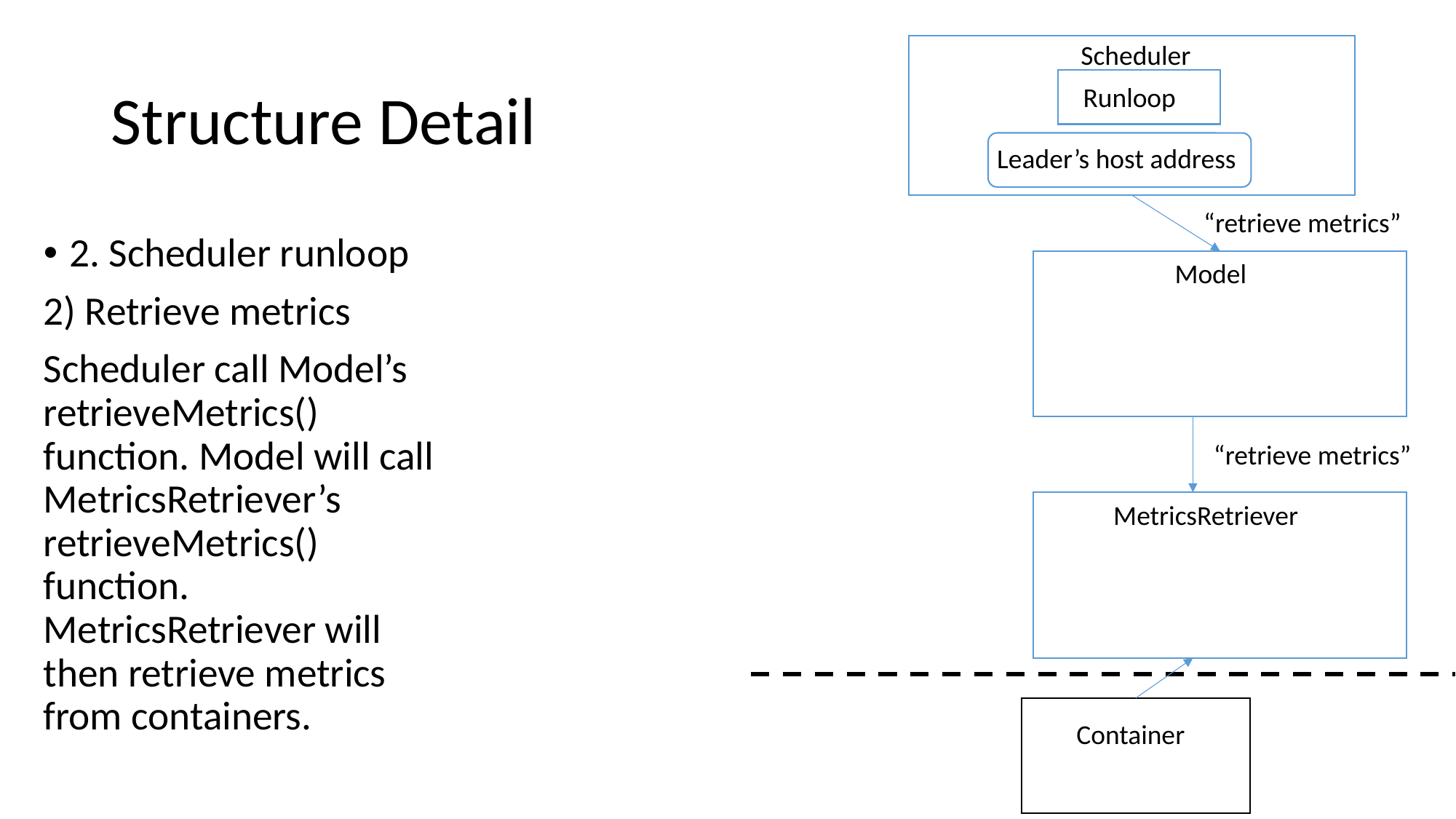

Scheduler

# Structure Detail

Runloop

Leader’s host address
“retrieve metrics”
2. Scheduler runloop
2) Retrieve metrics
Scheduler call Model’s retrieveMetrics() function. Model will call MetricsRetriever’s retrieveMetrics() function. MetricsRetriever will then retrieve metrics from containers.

Model
“retrieve metrics”
MetricsRetriever

Container